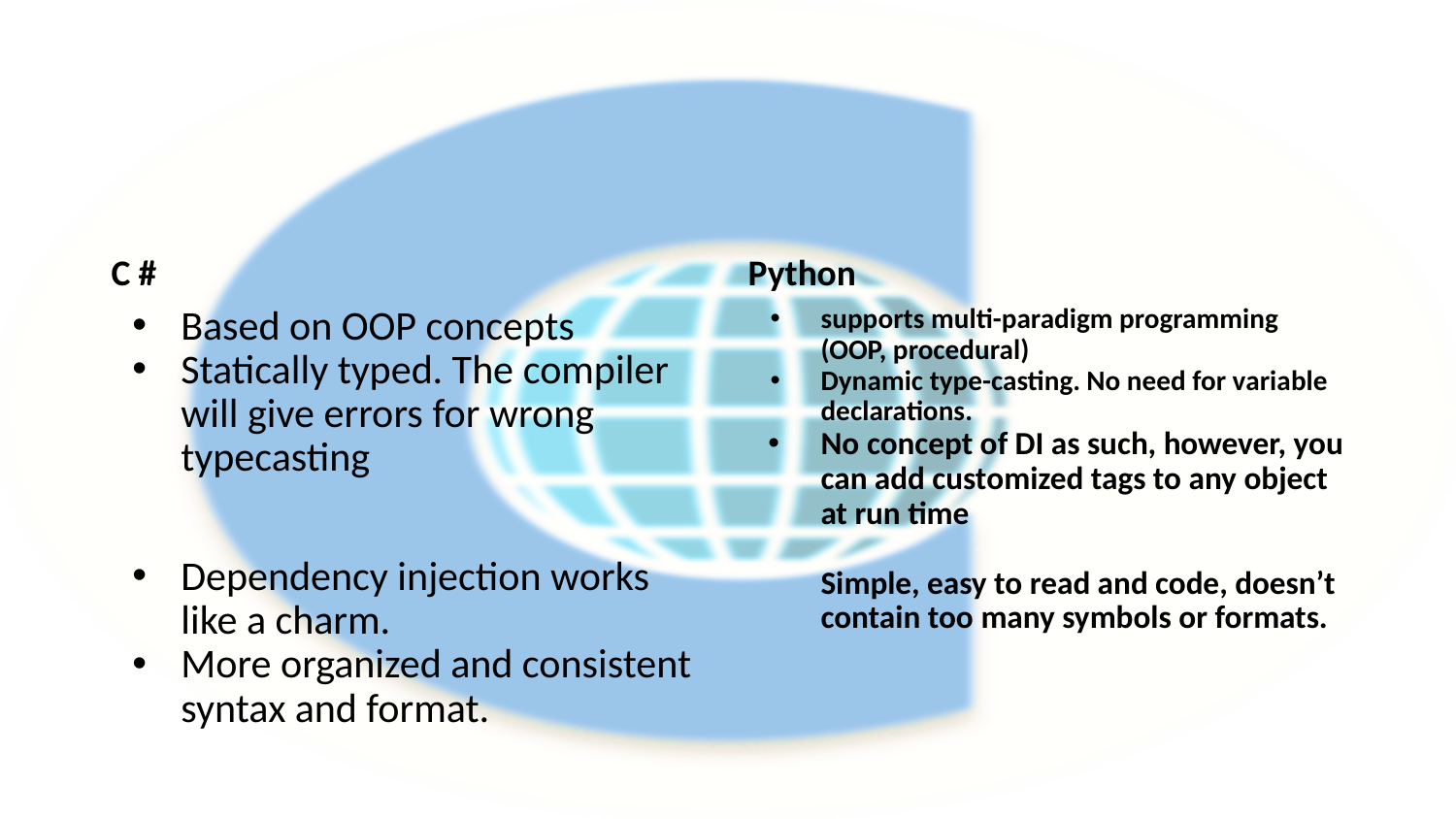

#
C #
Python
Based on OOP concepts
Statically typed. The compiler will give errors for wrong typecasting

Dependency injection works like a charm.
More organized and consistent syntax and format.

supports multi-paradigm programming (OOP, procedural)
Dynamic type-casting. No need for variable declarations.
No concept of DI as such, however, you can add customized tags to any object at run time
Simple, easy to read and code, doesn’t contain too many symbols or formats.